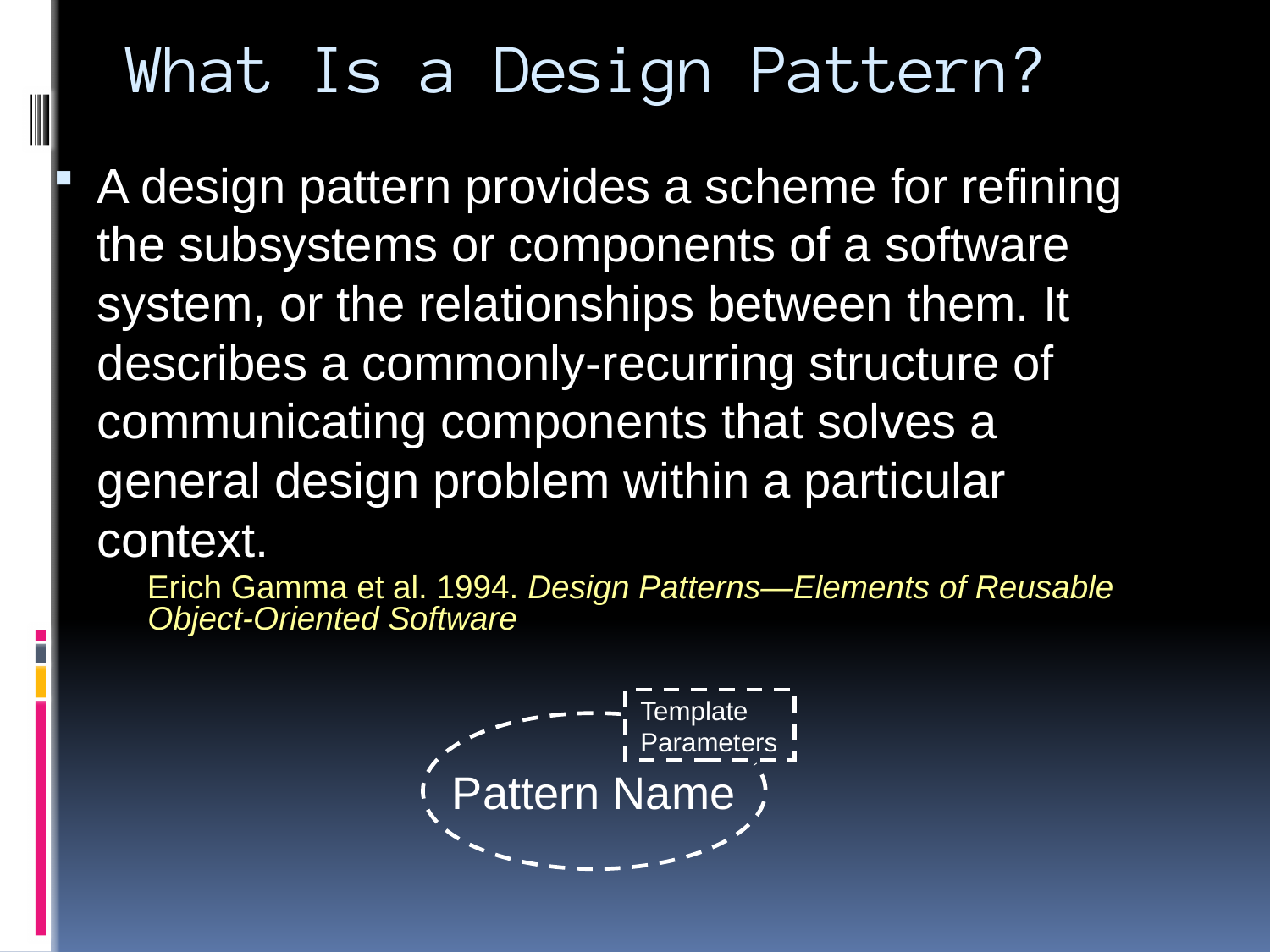

# What Is a Design Pattern?
A design pattern provides a scheme for refining the subsystems or components of a software system, or the relationships between them. It describes a commonly-recurring structure of communicating components that solves a general design problem within a particular context.
Erich Gamma et al. 1994. Design Patterns—Elements of Reusable Object-Oriented Software
Template
Parameters

Pattern Name